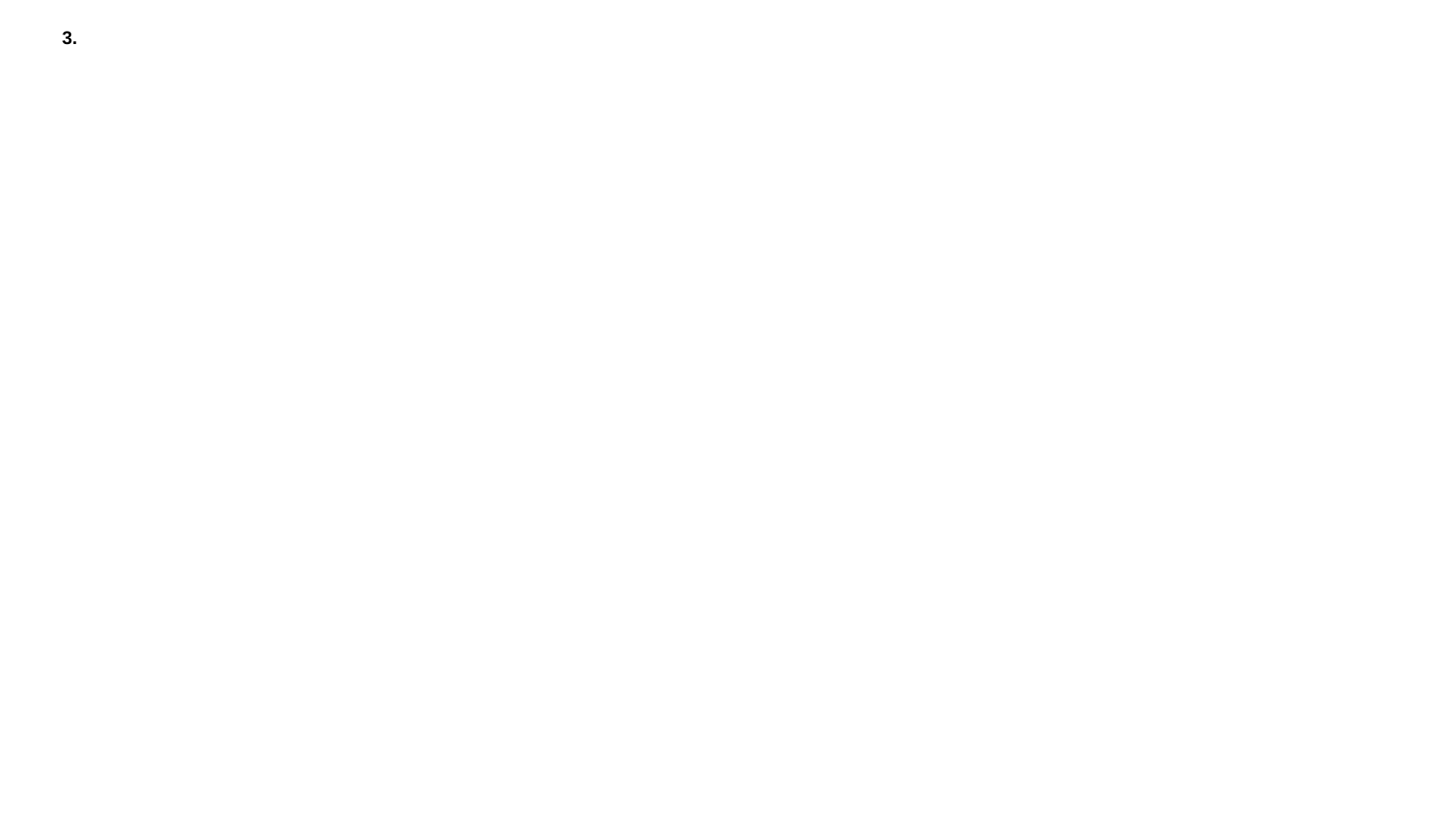

# Application Deployment:
Application Types:
Microsoft Store Apps: Apps available in the Microsoft Store.
Line-of-Business (LOB) Apps: Custom-developed or third-party applications.
Deployment Methods:
User-Based Deployment: Apps are deployed to users and associated with their user accounts.
Device-Based Deployment: Apps are deployed to devices, ensuring they are available for all users on the device.
Deployment Scenarios:
Automatic Deployment: Apps can be automatically deployed upon device enrolment or user sign-in.
Required Deployment: Mandatory installation of apps based on organizational policies.
Integration with Microsoft Store for Business:
Centralized App Management: Utilize Microsoft Store for Business to centralize app acquisition and management.
Supported Platforms:
iOS and Android: Mobile devices such as smartphones and tablets.
Windows: Desktops, laptops, and tablets running Windows.
macOS: Apple Mac computers.
Deployment Monitoring and Reporting:
Visibility: Intune provides monitoring tools and reports to track the status of application deployments.
Troubleshooting: Identify and address issues through detailed deployment logs.